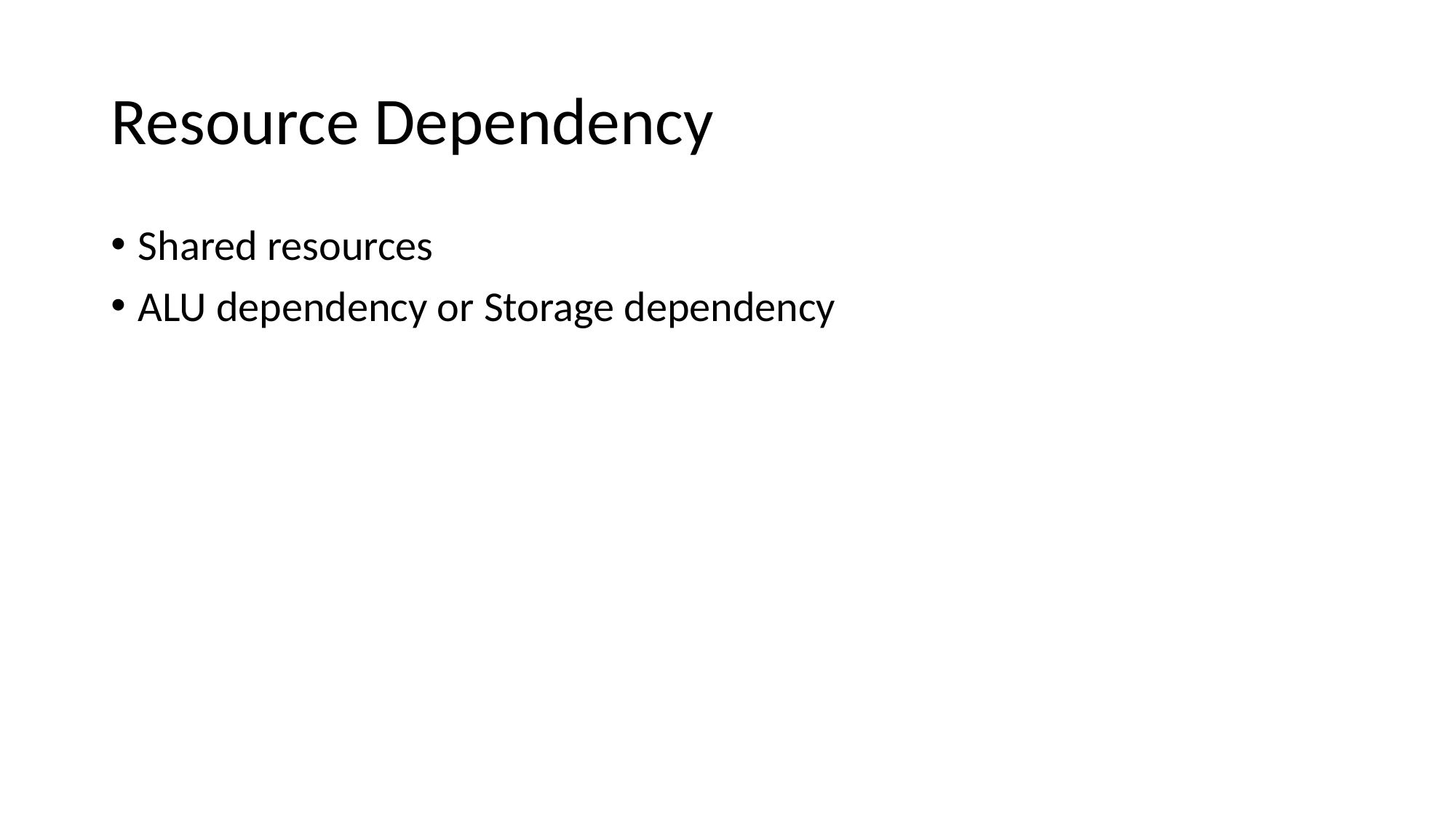

# Resource Dependency
Shared resources
ALU dependency or Storage dependency